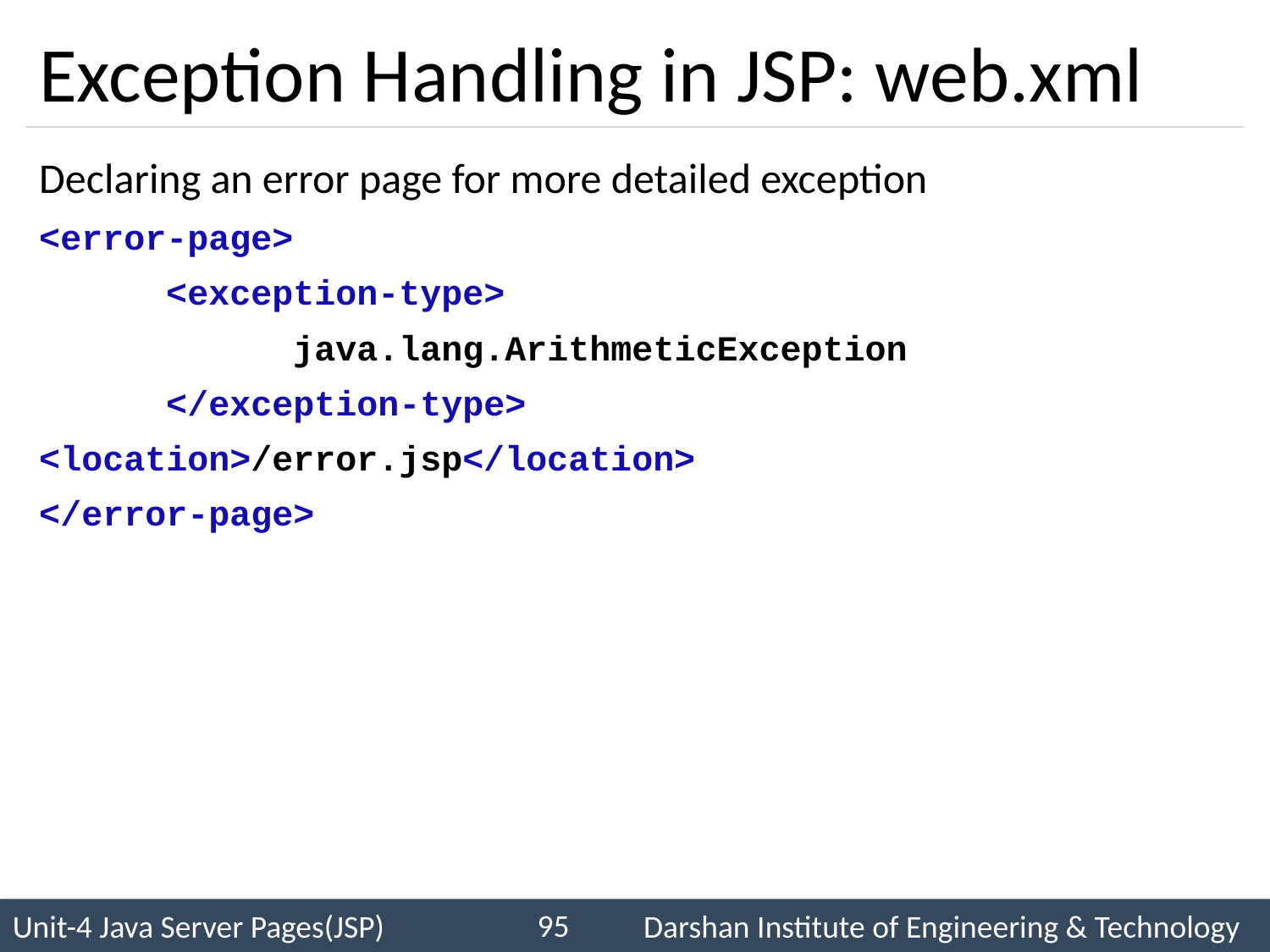

# Exception Handling in JSP: web.xml
Declaring an error page for more detailed exception
<error-page>
	<exception-type>
		java.lang.ArithmeticException
	</exception-type>
<location>/error.jsp</location>
</error-page>
95